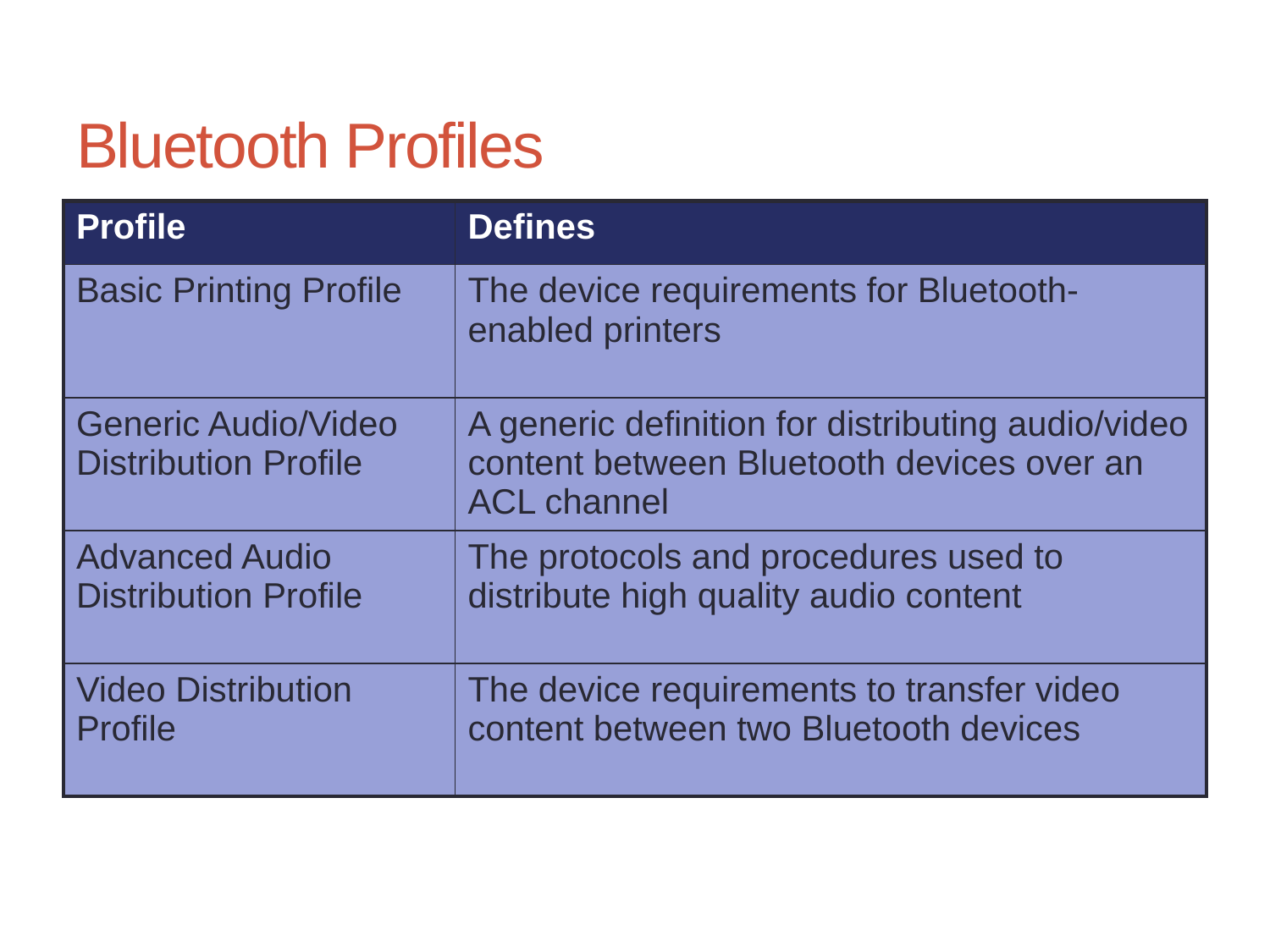

# Bluetooth Profiles
| Profile | Defines |
| --- | --- |
| Basic Printing Profile | The device requirements for Bluetooth-enabled printers |
| Generic Audio/Video Distribution Profile | A generic definition for distributing audio/video content between Bluetooth devices over an ACL channel |
| Advanced Audio Distribution Profile | The protocols and procedures used to distribute high quality audio content |
| Video Distribution Profile | The device requirements to transfer video content between two Bluetooth devices |